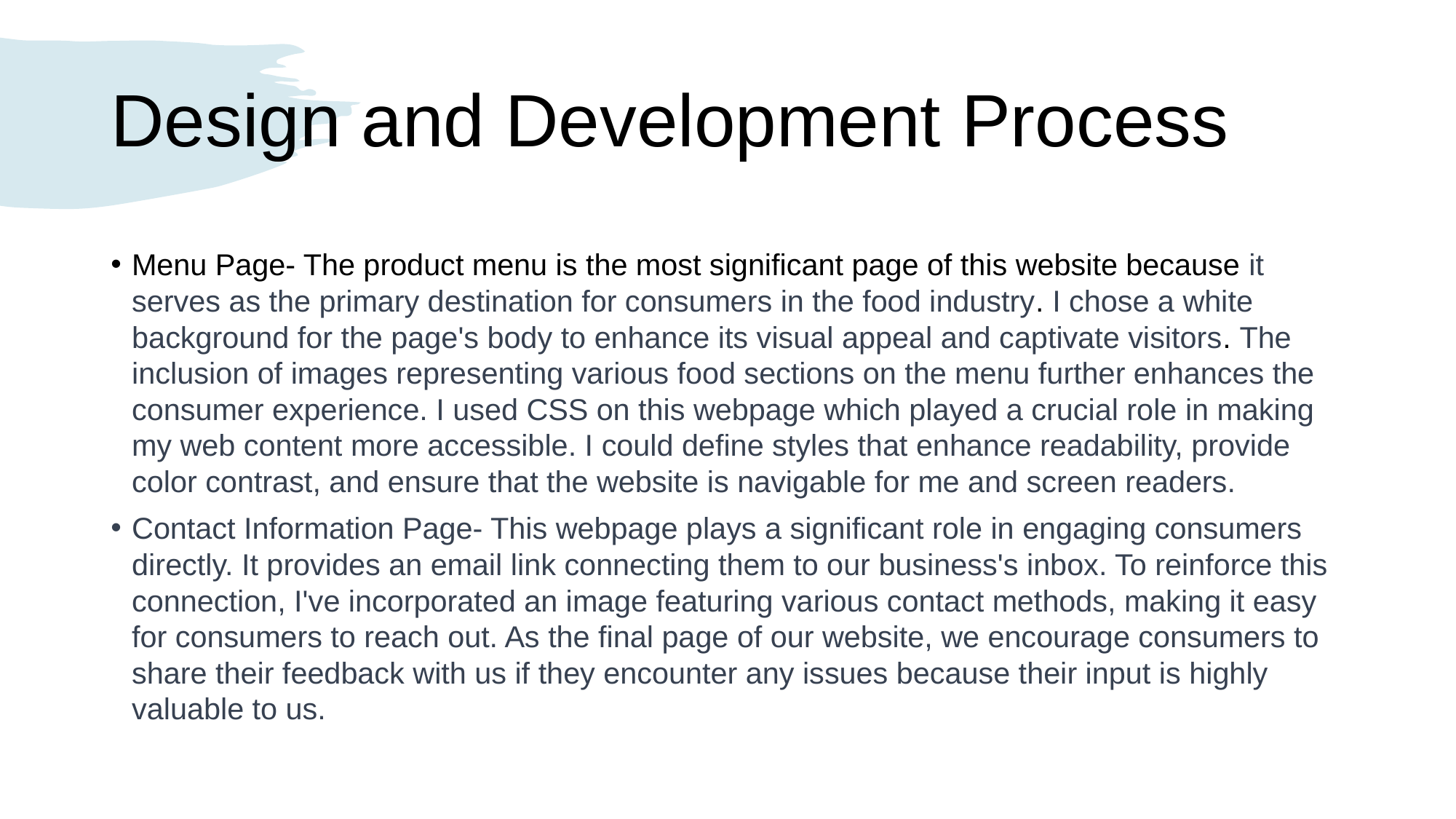

# Design and Development Process
Menu Page- The product menu is the most significant page of this website because it serves as the primary destination for consumers in the food industry. I chose a white background for the page's body to enhance its visual appeal and captivate visitors. The inclusion of images representing various food sections on the menu further enhances the consumer experience. I used CSS on this webpage which played a crucial role in making my web content more accessible. I could define styles that enhance readability, provide color contrast, and ensure that the website is navigable for me and screen readers.
Contact Information Page- This webpage plays a significant role in engaging consumers directly. It provides an email link connecting them to our business's inbox. To reinforce this connection, I've incorporated an image featuring various contact methods, making it easy for consumers to reach out. As the final page of our website, we encourage consumers to share their feedback with us if they encounter any issues because their input is highly valuable to us.